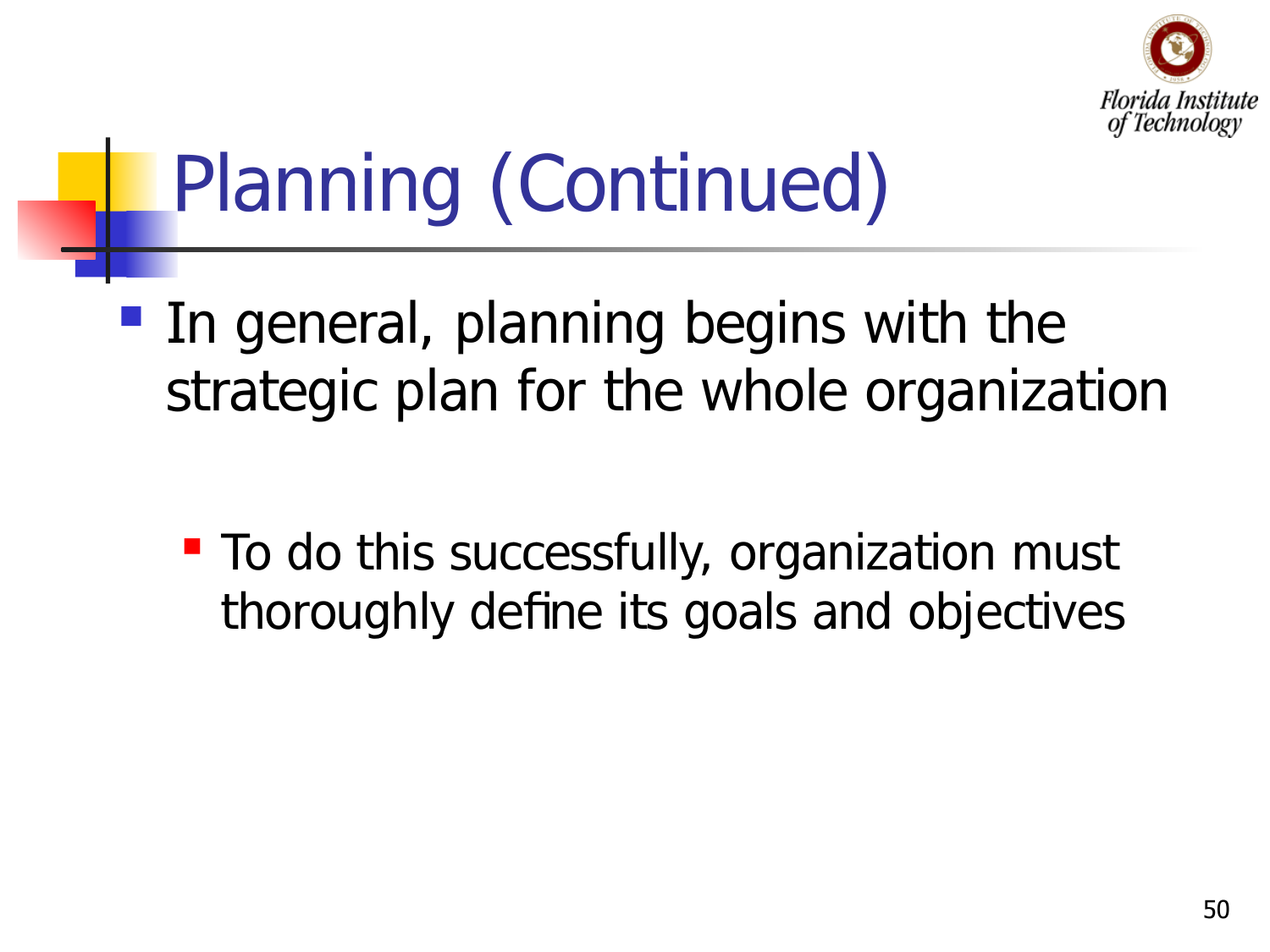

# Planning (Continued)
In general, planning begins with the strategic plan for the whole organization
To do this successfully, organization must thoroughly define its goals and objectives
50